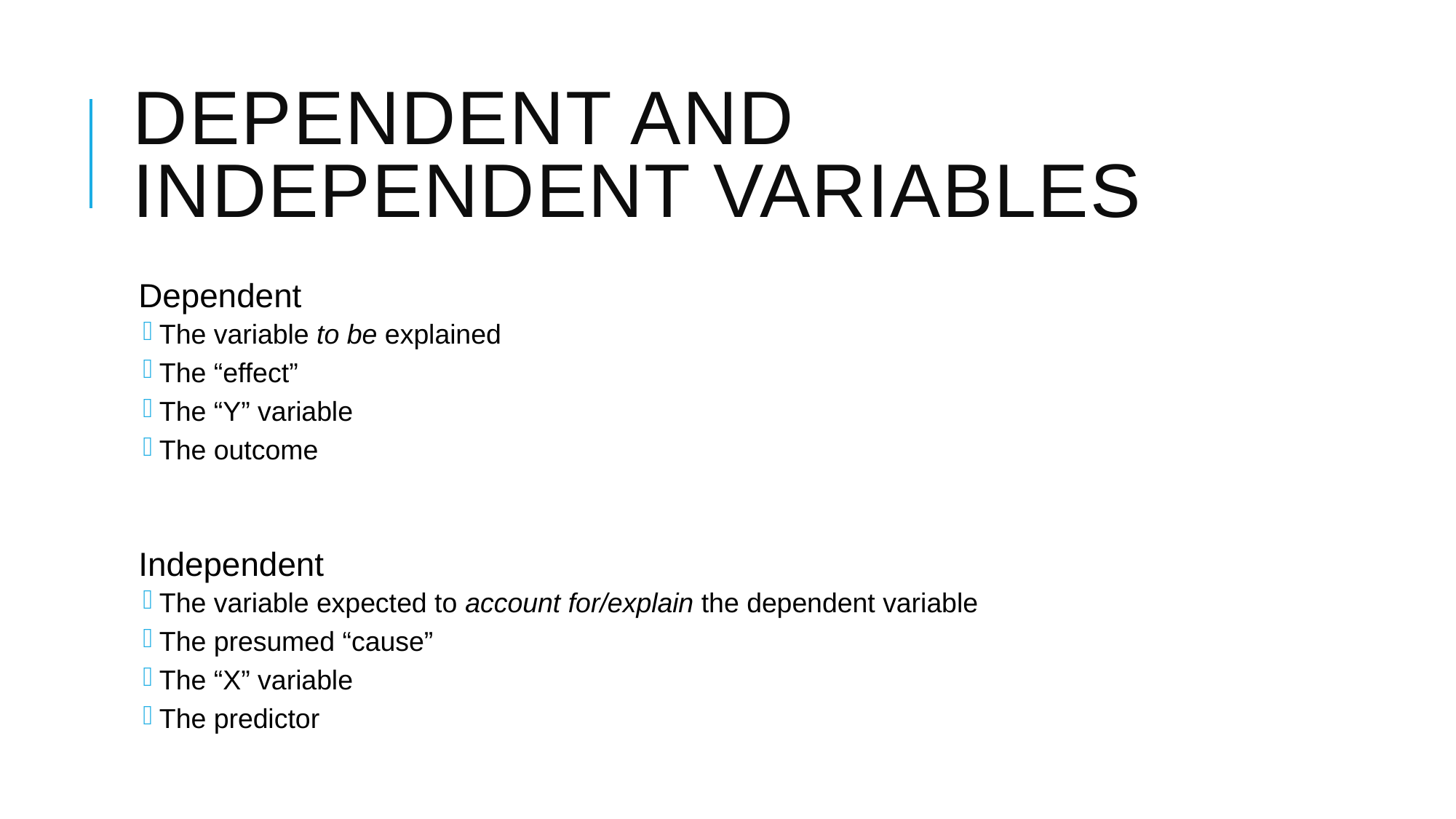

# Dependent and Independent Variables
Dependent
The variable to be explained
The “effect”
The “Y” variable
The outcome

Independent
The variable expected to account for/explain the dependent variable
The presumed “cause”
The “X” variable
The predictor